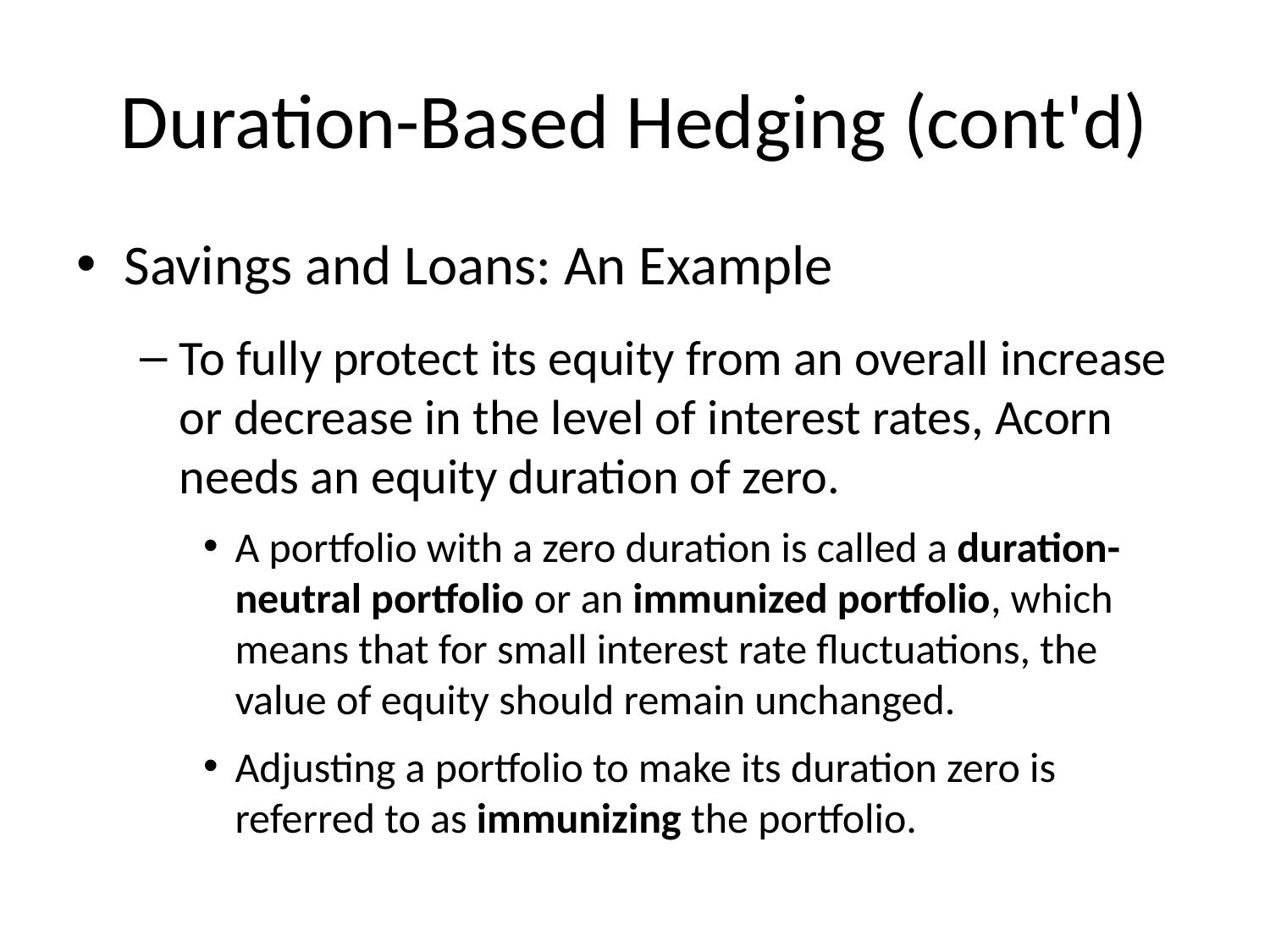

# Duration-Based Hedging (cont'd)
Savings and Loans: An Example
To fully protect its equity from an overall increase or decrease in the level of interest rates, Acorn needs an equity duration of zero.
A portfolio with a zero duration is called a duration-neutral portfolio or an immunized portfolio, which means that for small interest rate fluctuations, the value of equity should remain unchanged.
Adjusting a portfolio to make its duration zero is referred to as immunizing the portfolio.